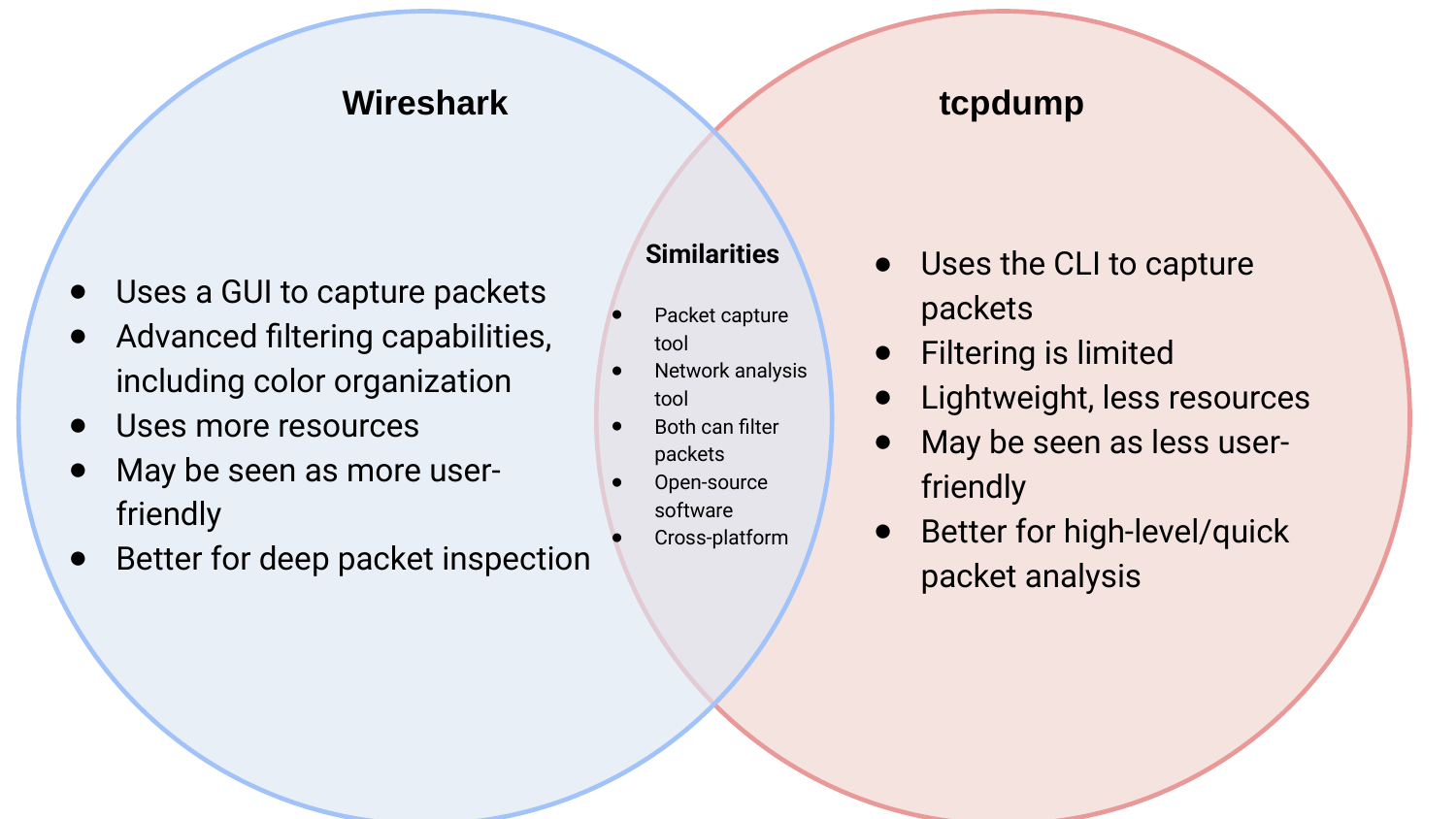

Wireshark
tcpdump
Similarities
Uses the CLI to capture packets
Filtering is limited
Lightweight, less resources
May be seen as less user-friendly
Better for high-level/quick packet analysis
Uses a GUI to capture packets
Advanced filtering capabilities, including color organization
Uses more resources
May be seen as more user-friendly
Better for deep packet inspection

Packet capture tool
Network analysis tool
Both can filter packets
Open-source software
Cross-platform